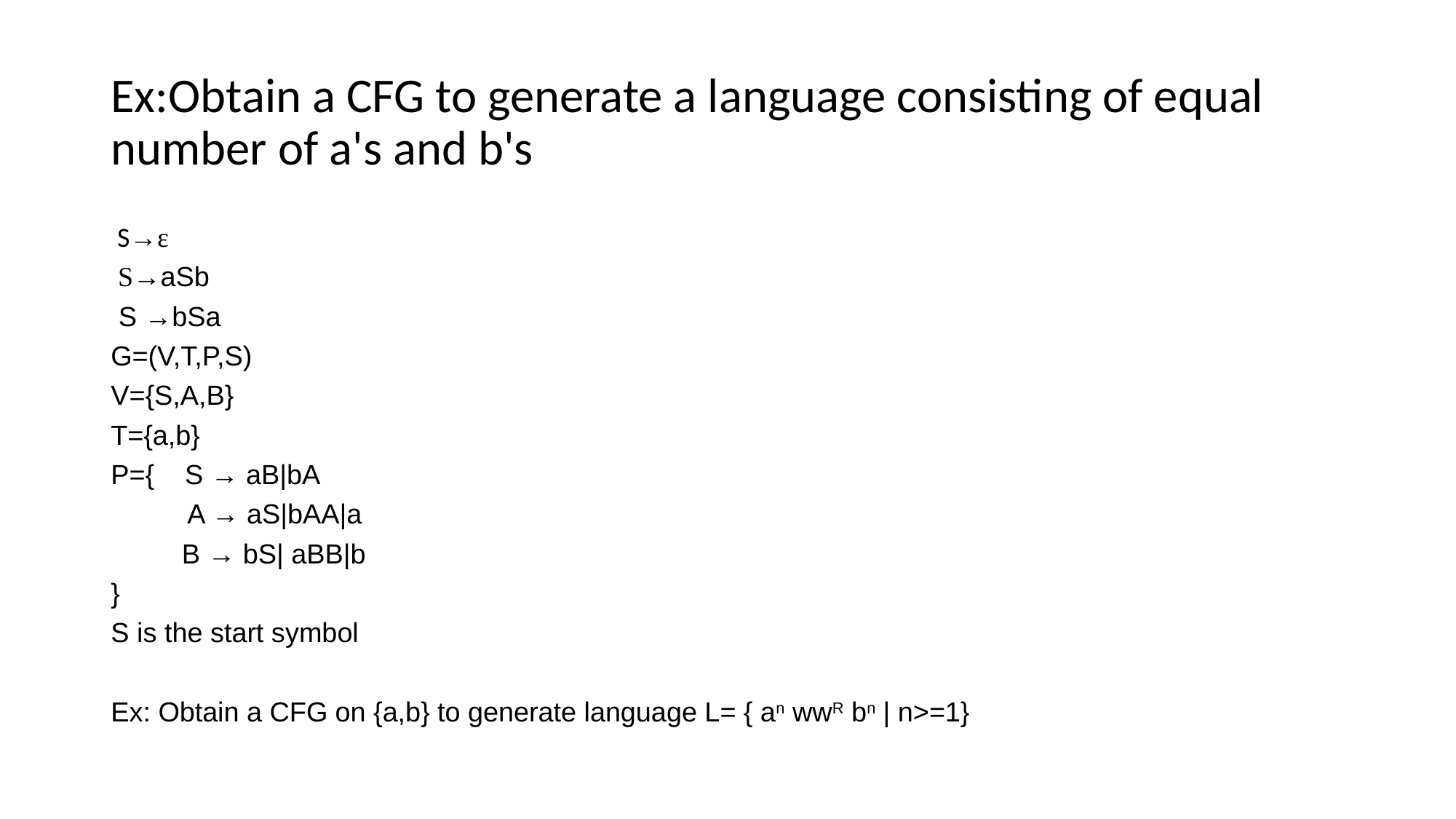

# Ex:Obtain a CFG to generate a language consisting of equal number of a's and b's
 S→ε
 S→aSb
 S →bSa
G=(V,T,P,S)
V={S,A,B}
T={a,b}
P={    S → aB|bA
          A → aS|bAA|a
	B → bS| aBB|b
}
S is the start symbol

Ex: Obtain a CFG on {a,b} to generate language L= { an wwR bn | n>=1}